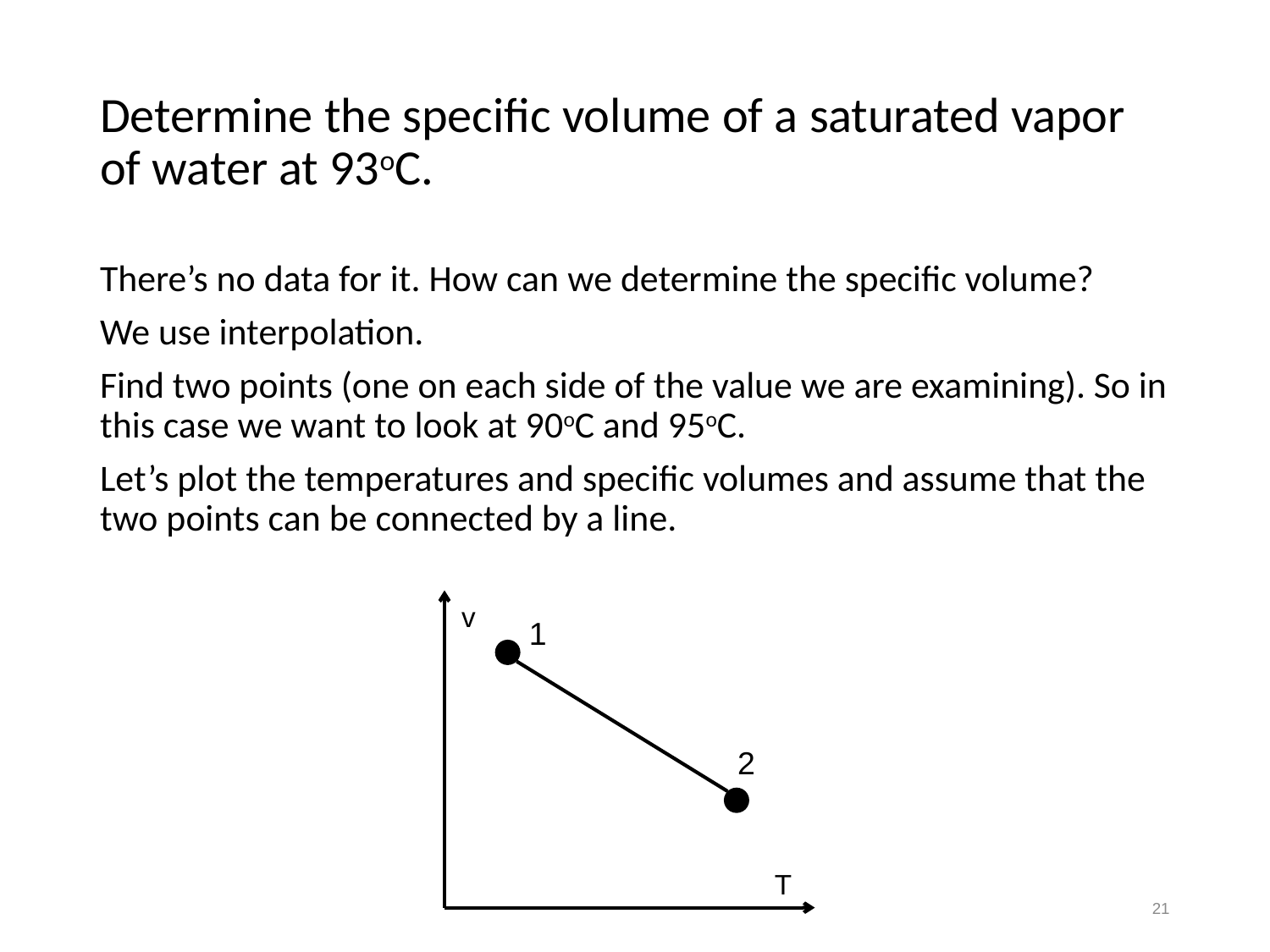

# Determine the specific volume of a saturated vapor of water at 93oC.
There’s no data for it. How can we determine the specific volume?
We use interpolation.
Find two points (one on each side of the value we are examining). So in this case we want to look at 90oC and 95oC.
Let’s plot the temperatures and specific volumes and assume that the two points can be connected by a line.

v
T

1
2
21